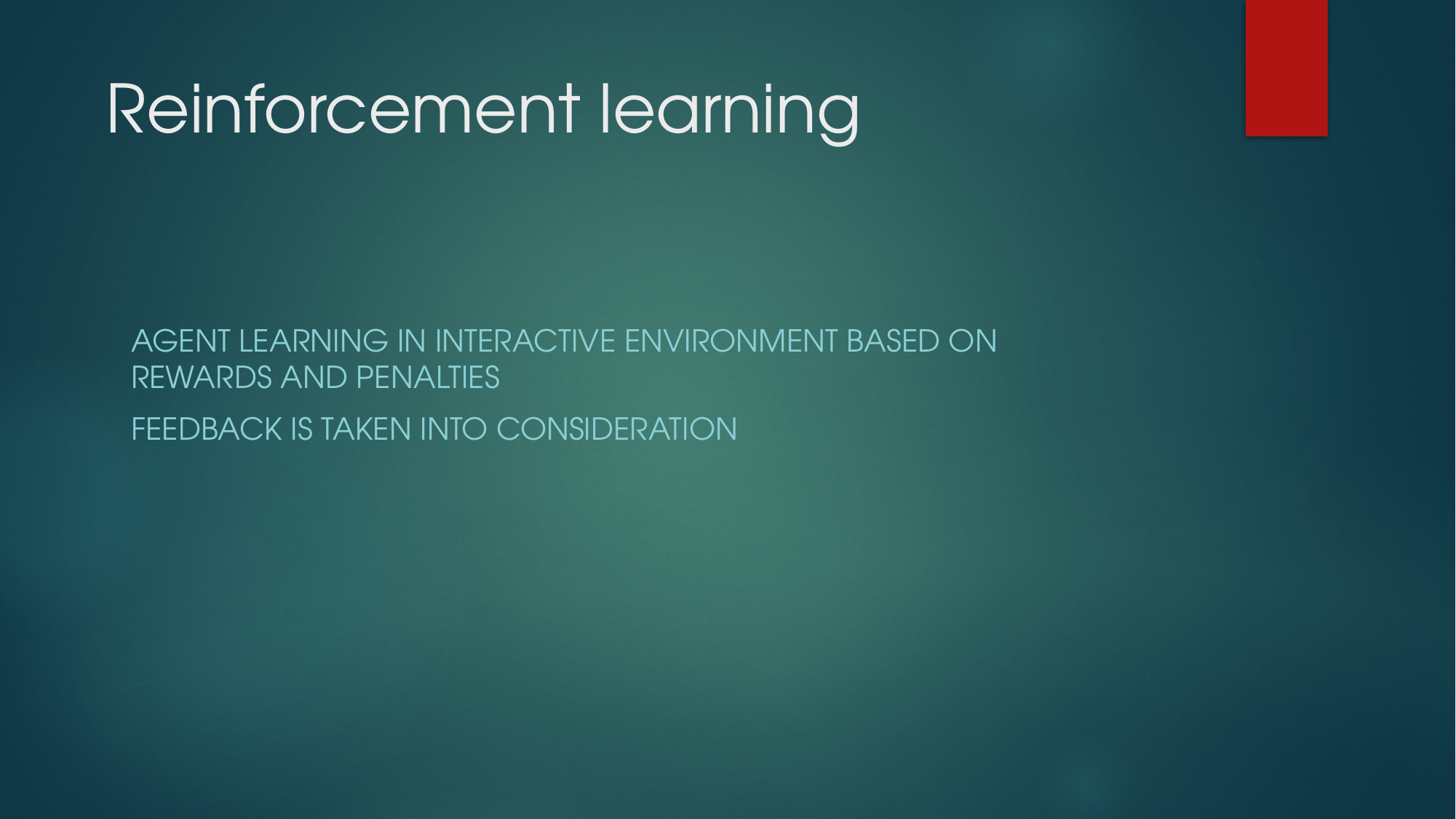

# Reinforcement learning
Agent learning in interactive environment based on rewards and penalties
Feedback is taken into consideration